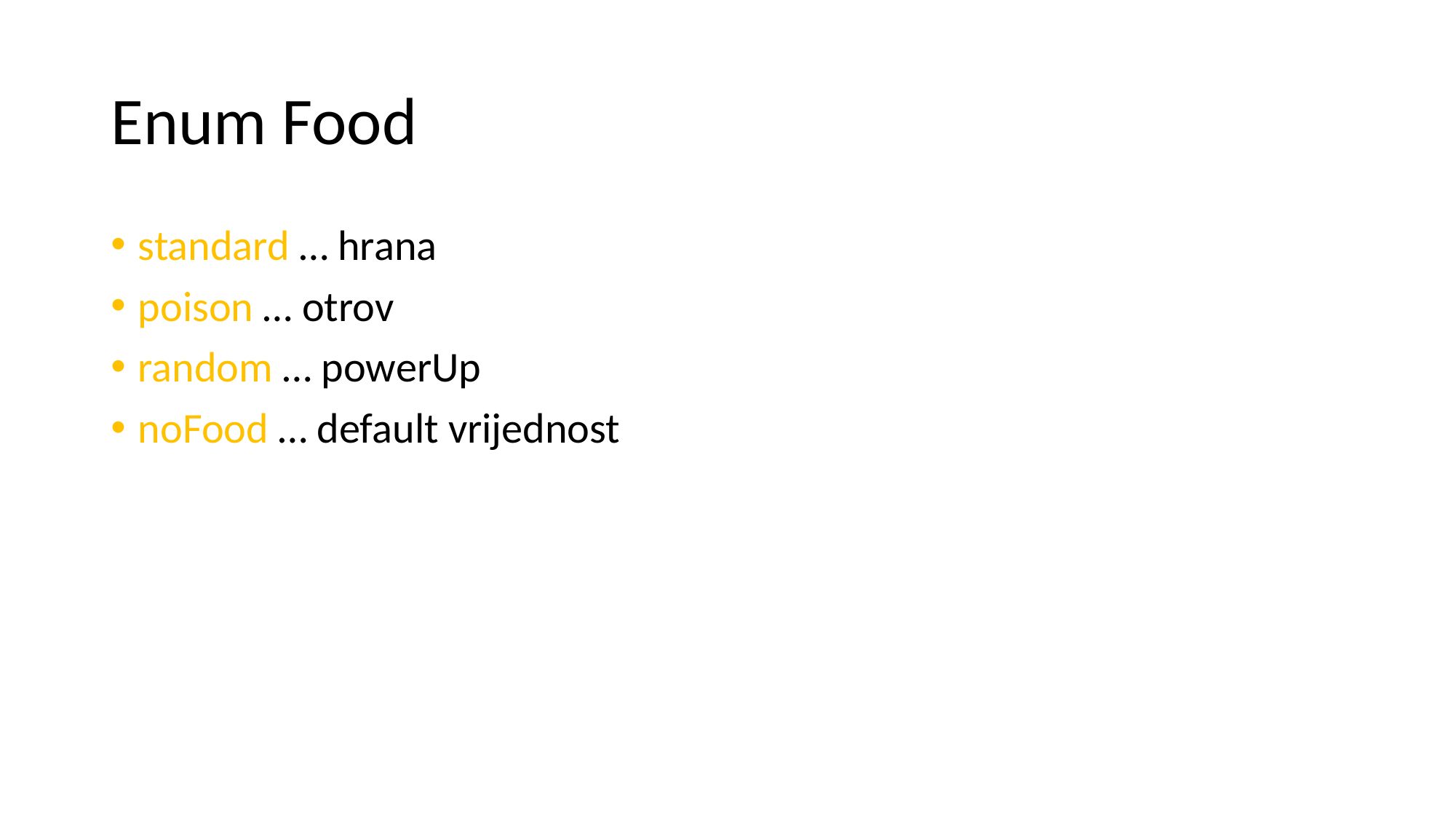

# Enum Food
standard … hrana
poison … otrov
random … powerUp
noFood … default vrijednost